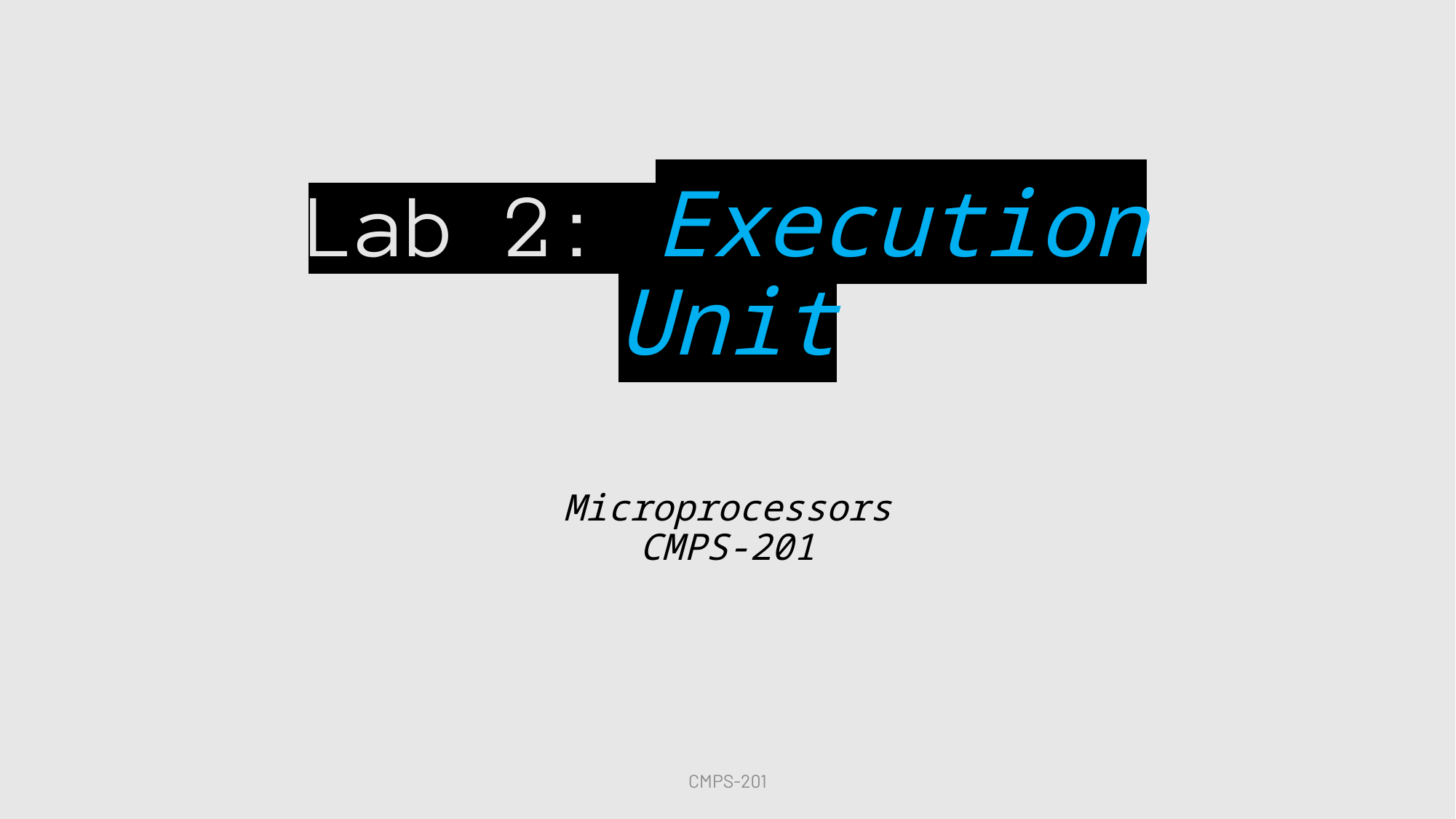

# Lab 2: Execution Unit
Microprocessors
CMPS-201
CMPS-201